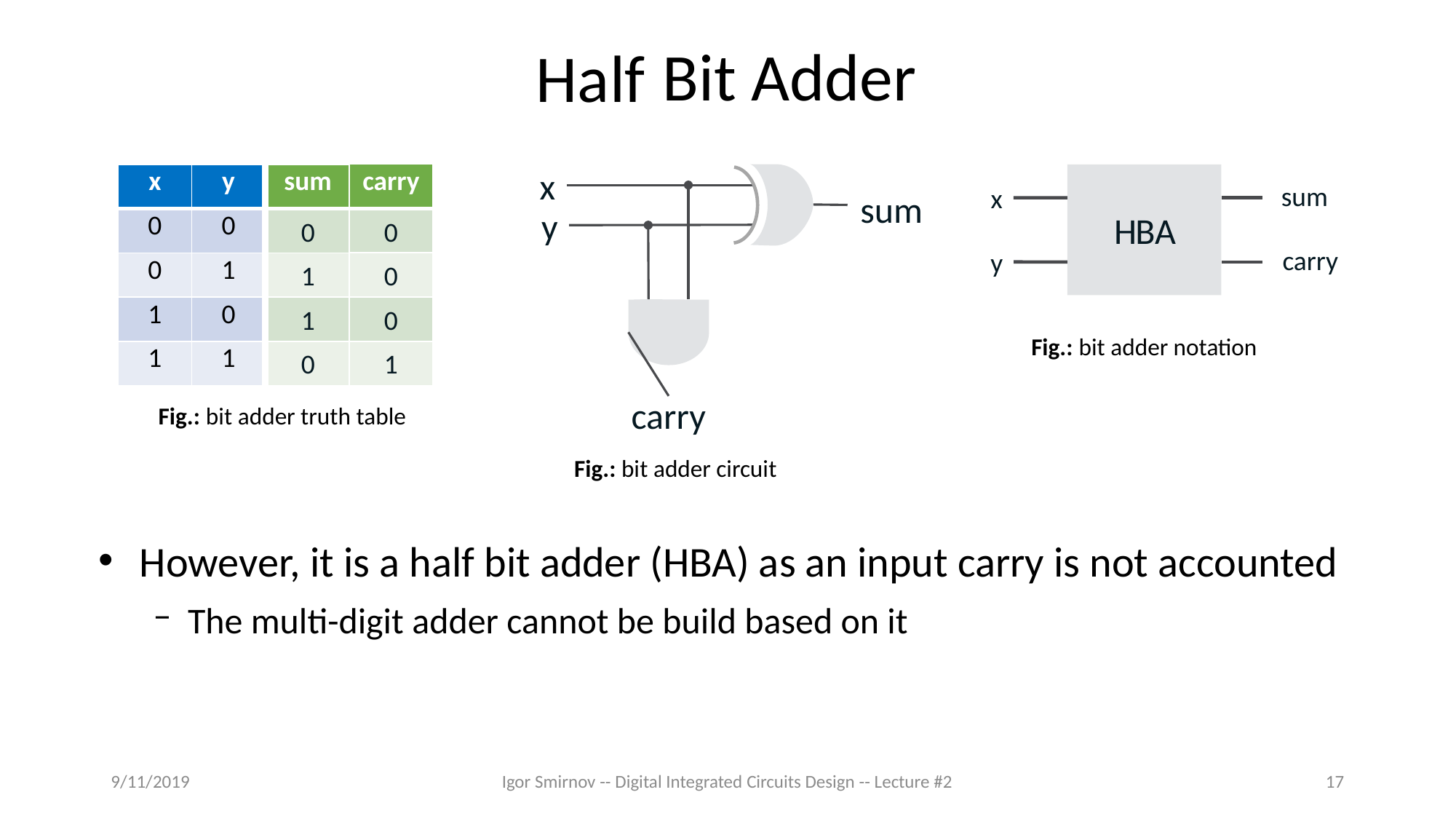

# Half Bit Adder
Half
x

sum
y
| carry |
| --- |
|  |
|  |
|  |
|  |
| x | y |
| --- | --- |
| 0 | 0 |
| 0 | 1 |
| 1 | 0 |
| 1 | 1 |
| sum |
| --- |
|  |
|  |
|  |
|  |
HBA
sum
x
carry
y

carry
H
0
0
1
0
1
0
Fig.: bit adder notation
0
1
Fig.: bit adder truth table
Fig.: bit adder circuit
However, it is a half bit adder (HBA) as an input carry is not accounted
The multi-digit adder cannot be build based on it
9/11/2019
Igor Smirnov -- Digital Integrated Circuits Design -- Lecture #2
17